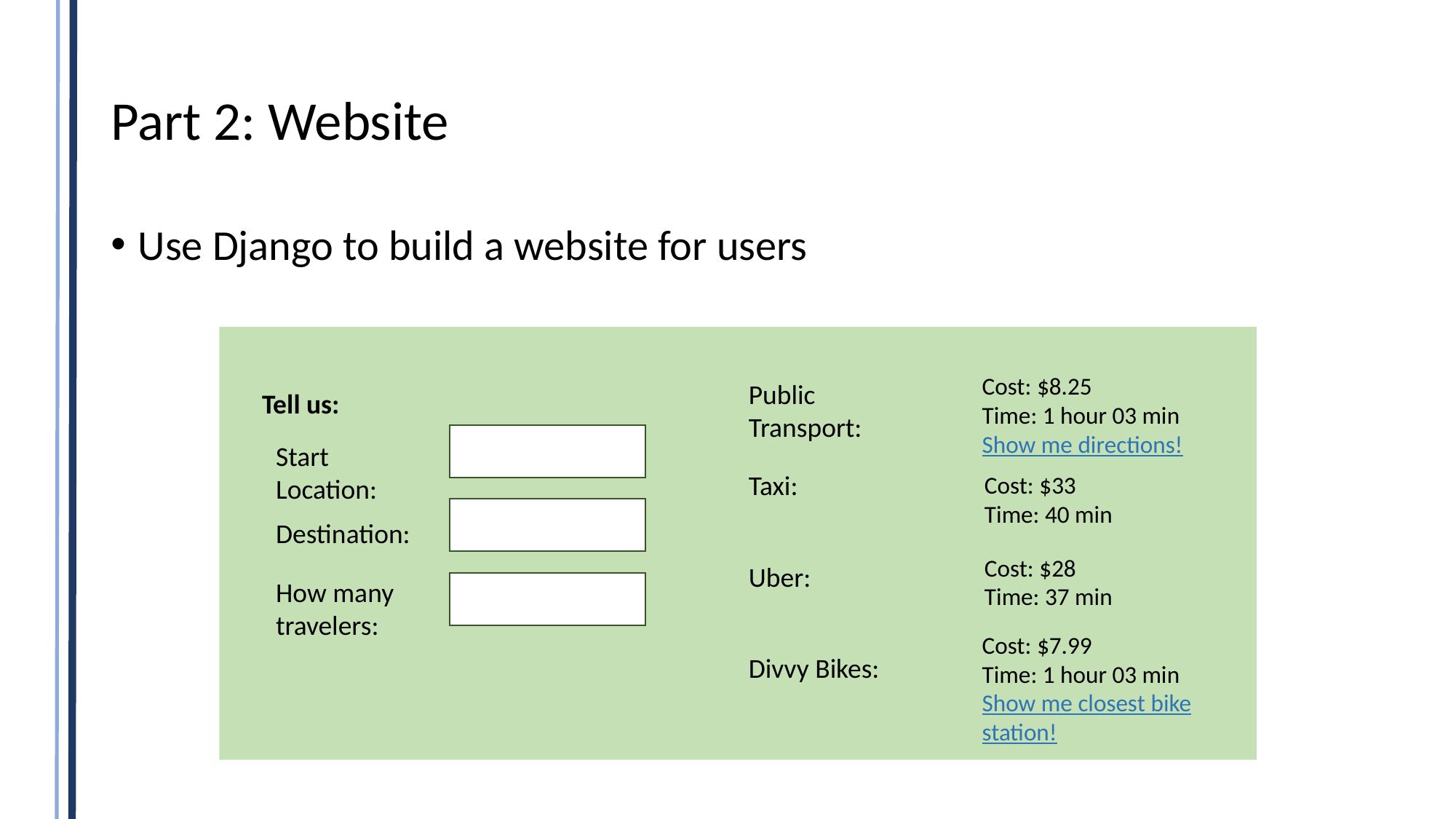

# Part 2: Website
Use Django to build a website for users

Cost: $8.25
Time: 1 hour 03 min
Show me directions!
Public Transport:
Tell us:

Start Location:
Taxi:

Destination:
Uber:
How many travelers:

Cost: $7.99
Time: 1 hour 03 min
Show me closest bike station!
Divvy Bikes:
Cost: $33
Time: 40 min
Cost: $28
Time: 37 min